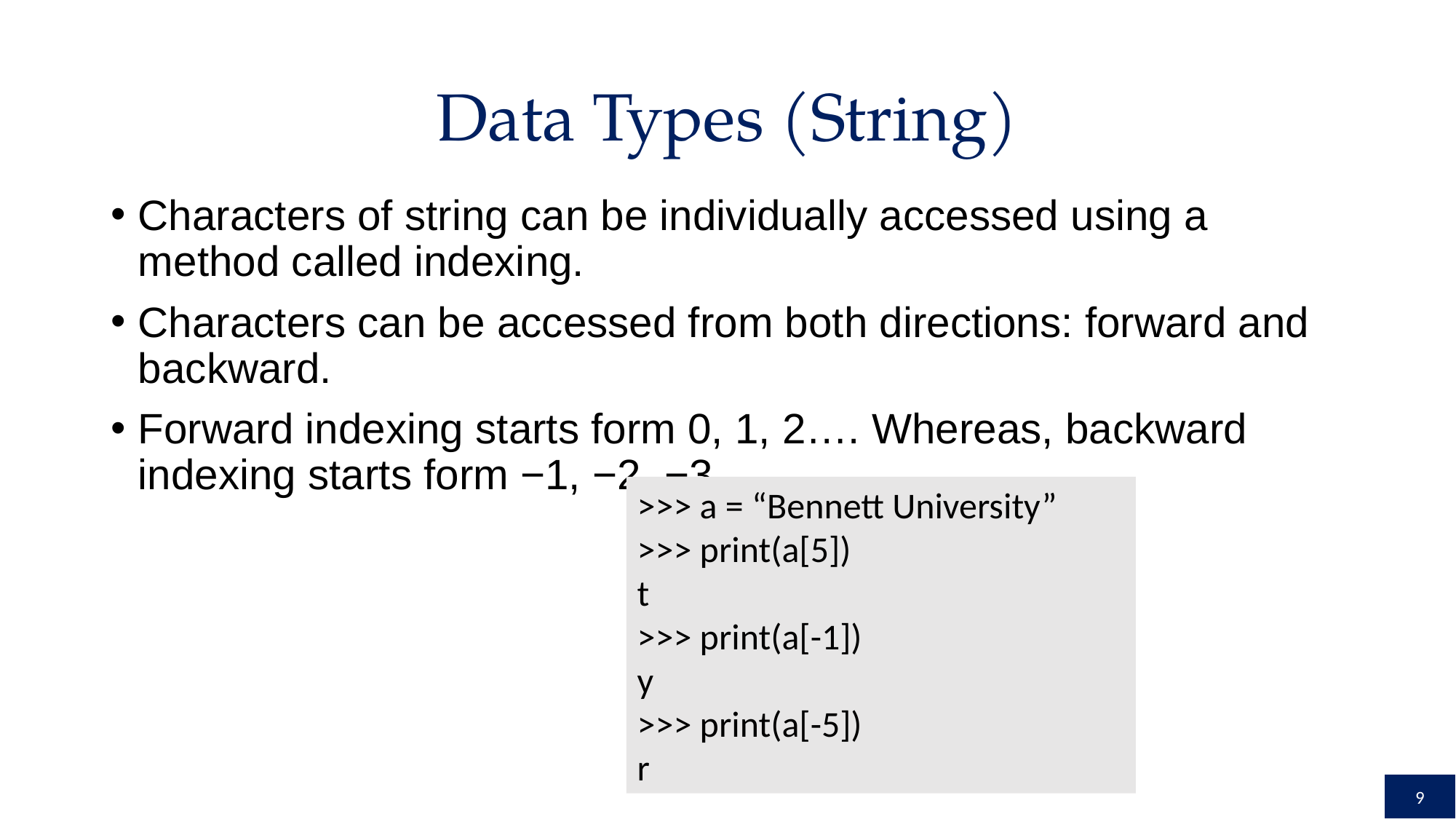

# Data Types (String)
Characters of string can be individually accessed using a method called indexing.
Characters can be accessed from both directions: forward and backward.
Forward indexing starts form 0, 1, 2…. Whereas, backward indexing starts form −1, −2, −3…
>>> a = “Bennett University”
>>> print(a[5])
t
>>> print(a[-1])
y
>>> print(a[-5])
r
9